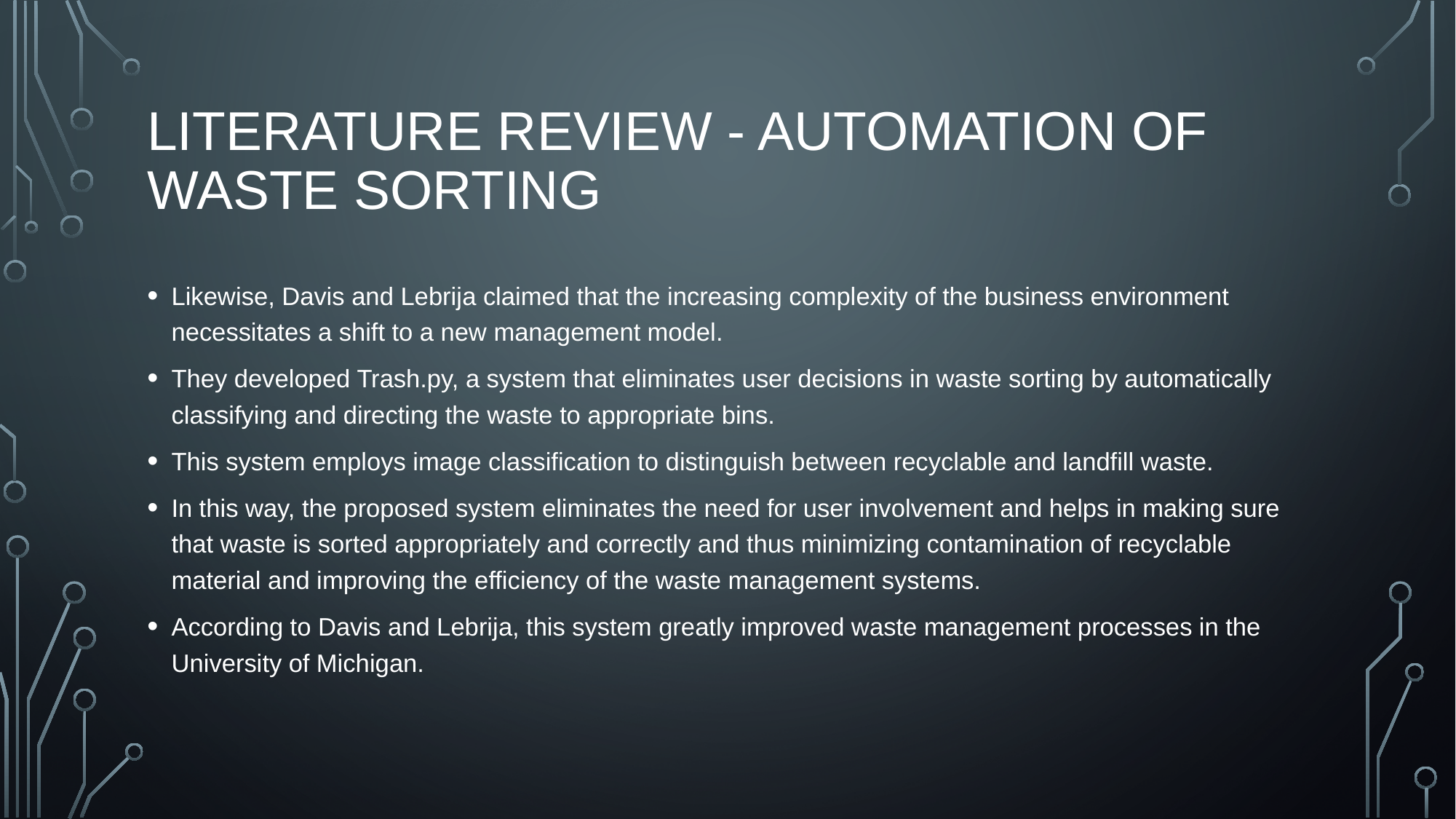

# Literature Review - Automation of Waste Sorting
Likewise, Davis and Lebrija claimed that the increasing complexity of the business environment necessitates a shift to a new management model.
They developed Trash.py, a system that eliminates user decisions in waste sorting by automatically classifying and directing the waste to appropriate bins.
This system employs image classification to distinguish between recyclable and landfill waste.
In this way, the proposed system eliminates the need for user involvement and helps in making sure that waste is sorted appropriately and correctly and thus minimizing contamination of recyclable material and improving the efficiency of the waste management systems.
According to Davis and Lebrija, this system greatly improved waste management processes in the University of Michigan.